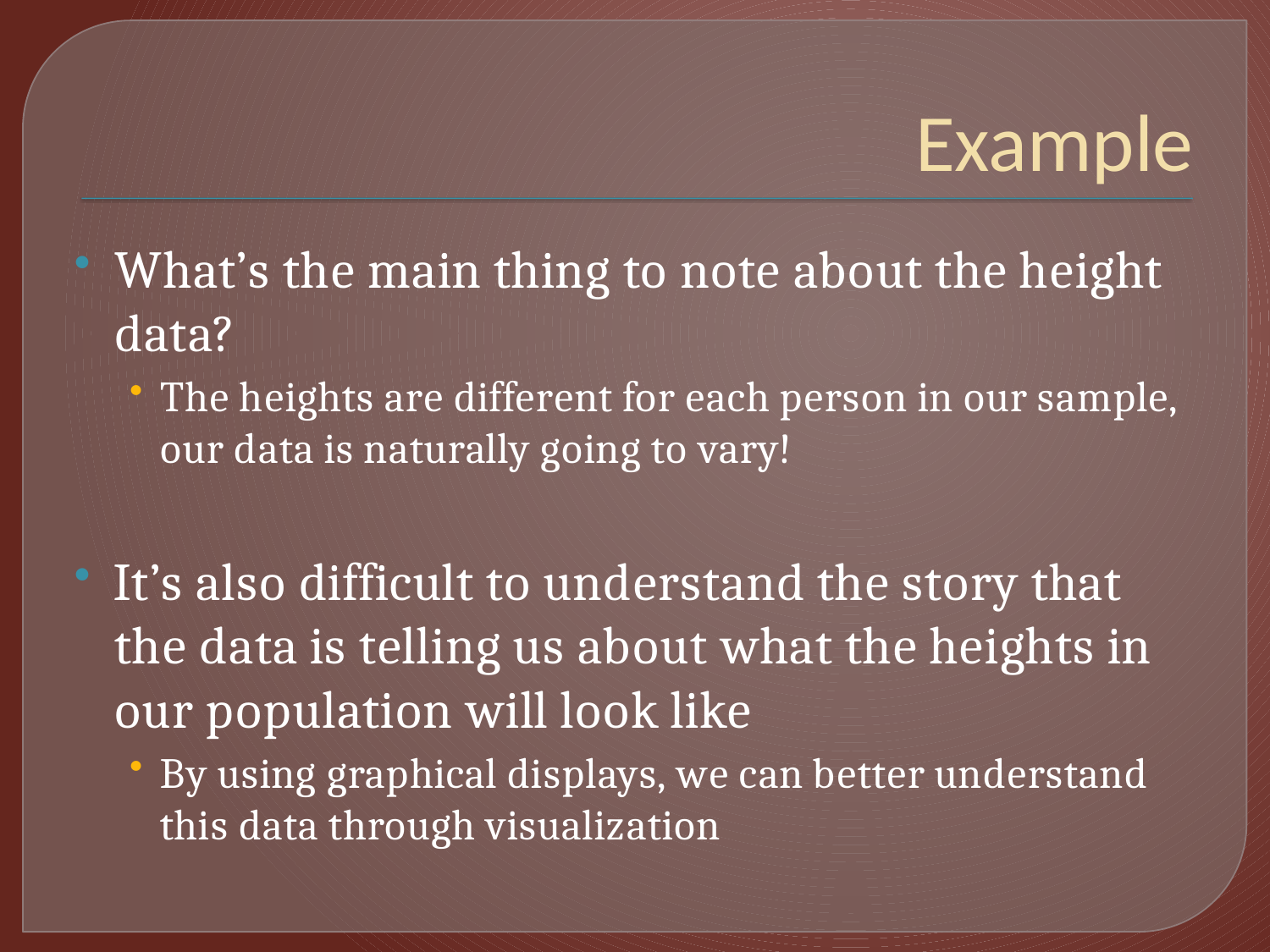

# Example
What’s the main thing to note about the height data?
The heights are different for each person in our sample, our data is naturally going to vary!

It’s also difficult to understand the story that the data is telling us about what the heights in our population will look like
By using graphical displays, we can better understand this data through visualization